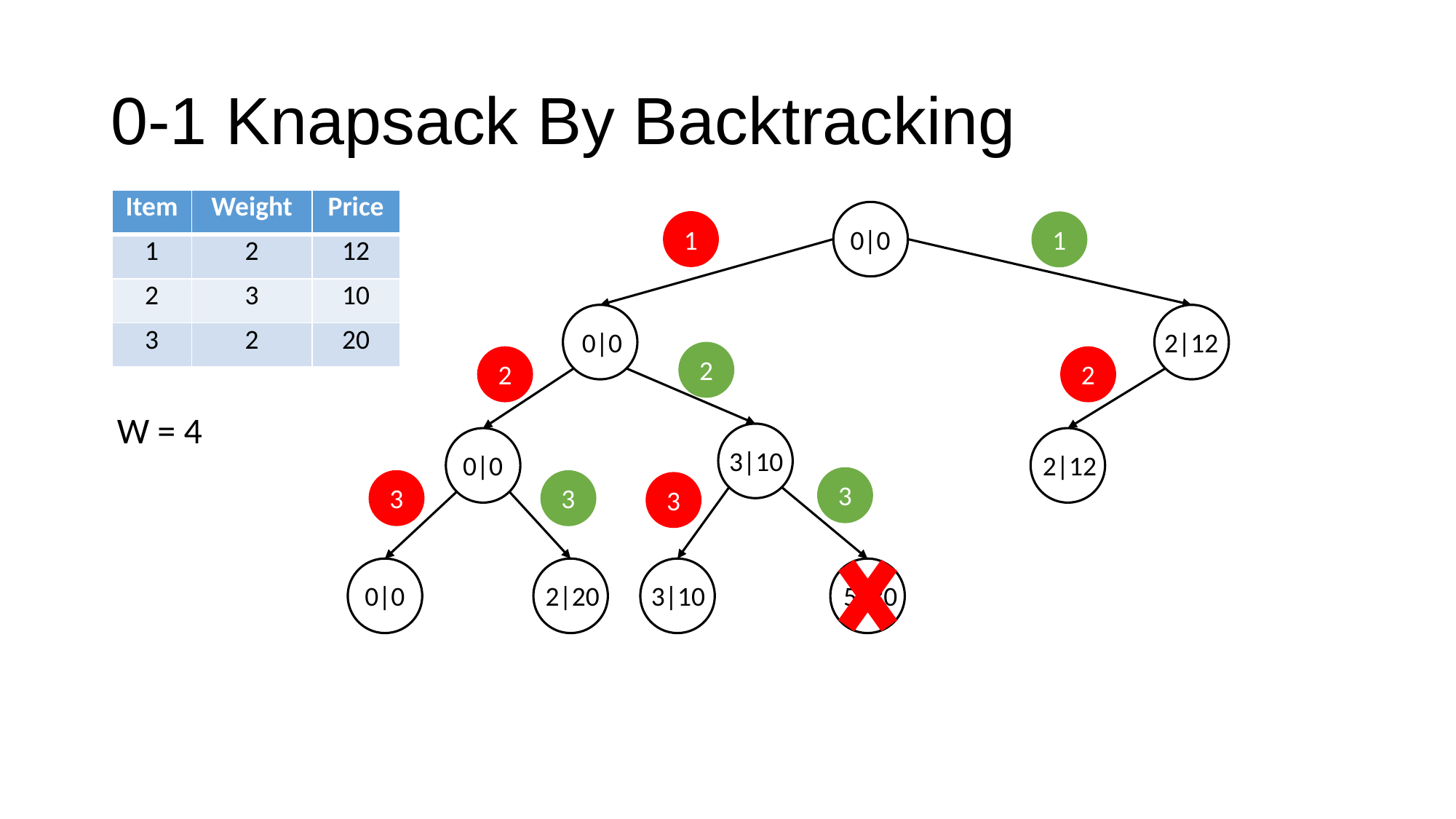

# 0-1 Knapsack By Backtracking
| Item | Weight | Price |
| --- | --- | --- |
| 1 | 2 | 12 |
| 2 | 3 | 10 |
| 3 | 2 | 20 |

0|0

1

1

0|0

2|12

2

2

2
W = 4

3|10

0|0

2|12

3

3

3

3

2|20

3|10

0|0

5|30